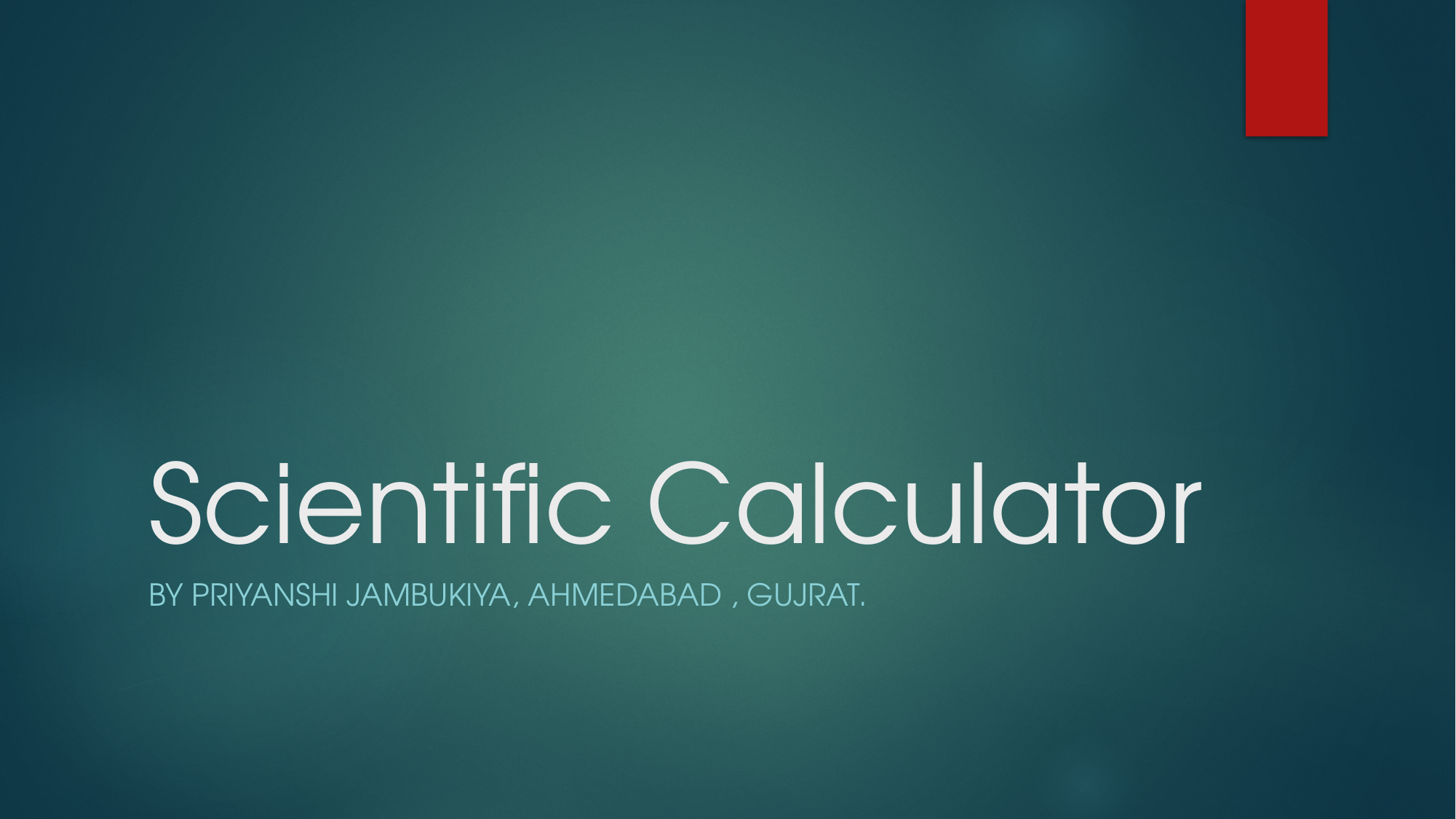

# Scientific Calculator
bY Priyanshi Jambukiya, Ahmedabad , Gujrat.